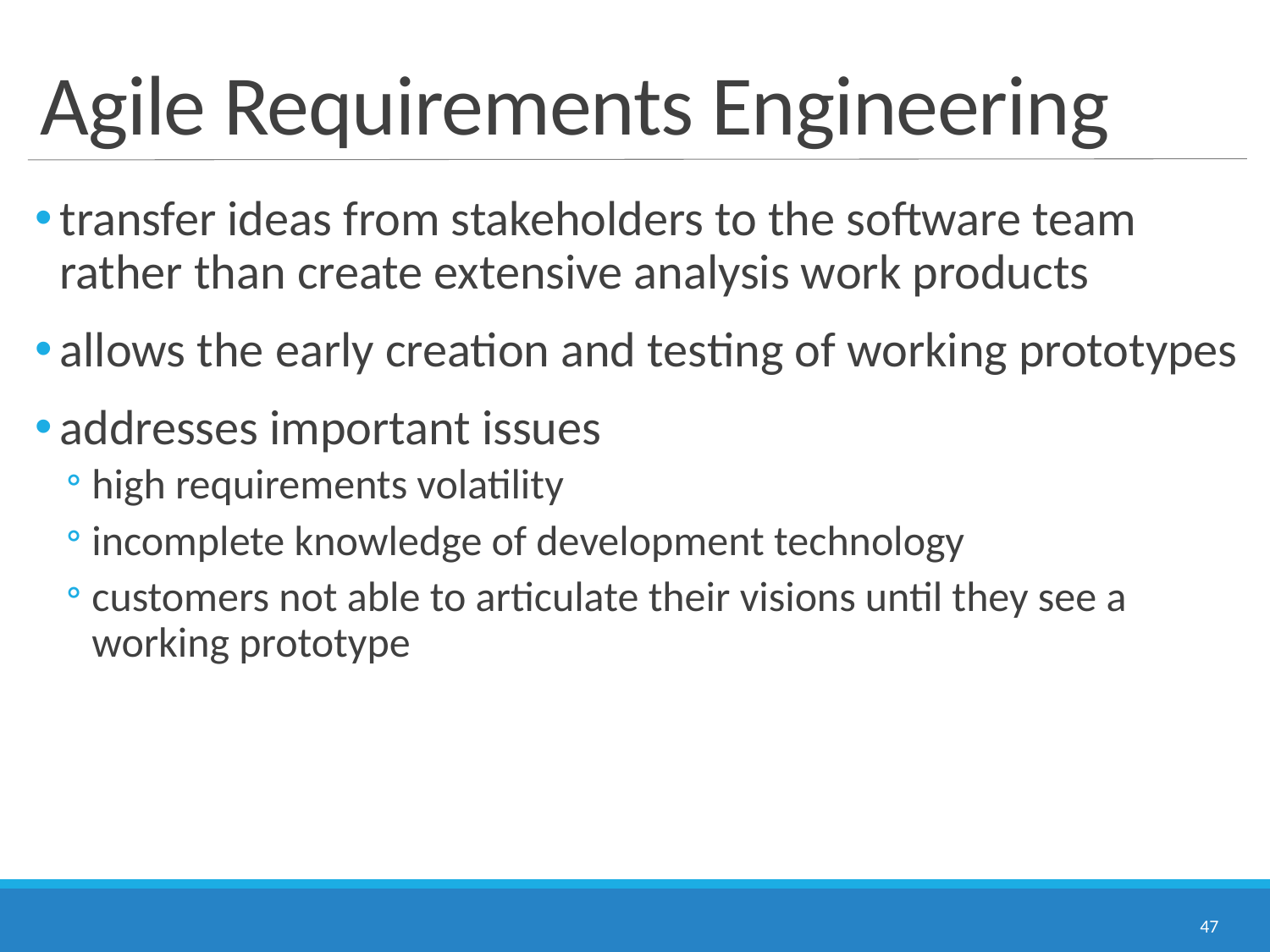

# Agile Requirements Engineering
transfer ideas from stakeholders to the software team rather than create extensive analysis work products
allows the early creation and testing of working prototypes
addresses important issues
high requirements volatility
incomplete knowledge of development technology
customers not able to articulate their visions until they see a working prototype